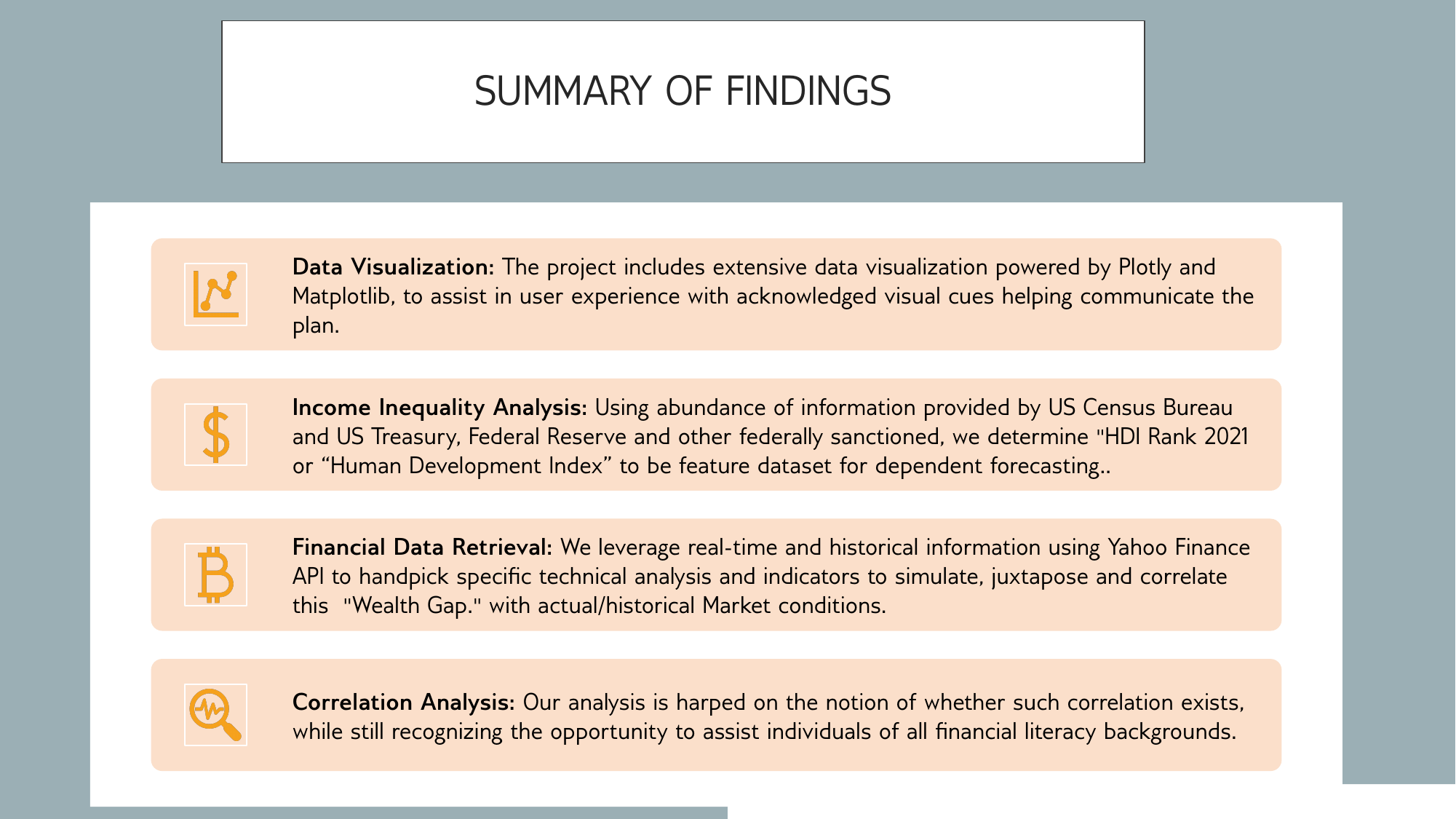

# SUMMARY OF FINDINGS

Data Visualization: The project includes extensive data visualization powered by Plotly and Matplotlib, to assist in user experience with acknowledged visual cues helping communicate the plan.

Income Inequality Analysis: Using abundance of information provided by US Census Bureau and US Treasury, Federal Reserve and other federally sanctioned, we determine "HDI Rank 2021 or “Human Development Index” to be feature dataset for dependent forecasting..

Financial Data Retrieval: We leverage real-time and historical information using Yahoo Finance API to handpick specific technical analysis and indicators to simulate, juxtapose and correlate this  "Wealth Gap." with actual/historical Market conditions.

Correlation Analysis: Our analysis is harped on the notion of whether such correlation exists, while still recognizing the opportunity to assist individuals of all financial literacy backgrounds.